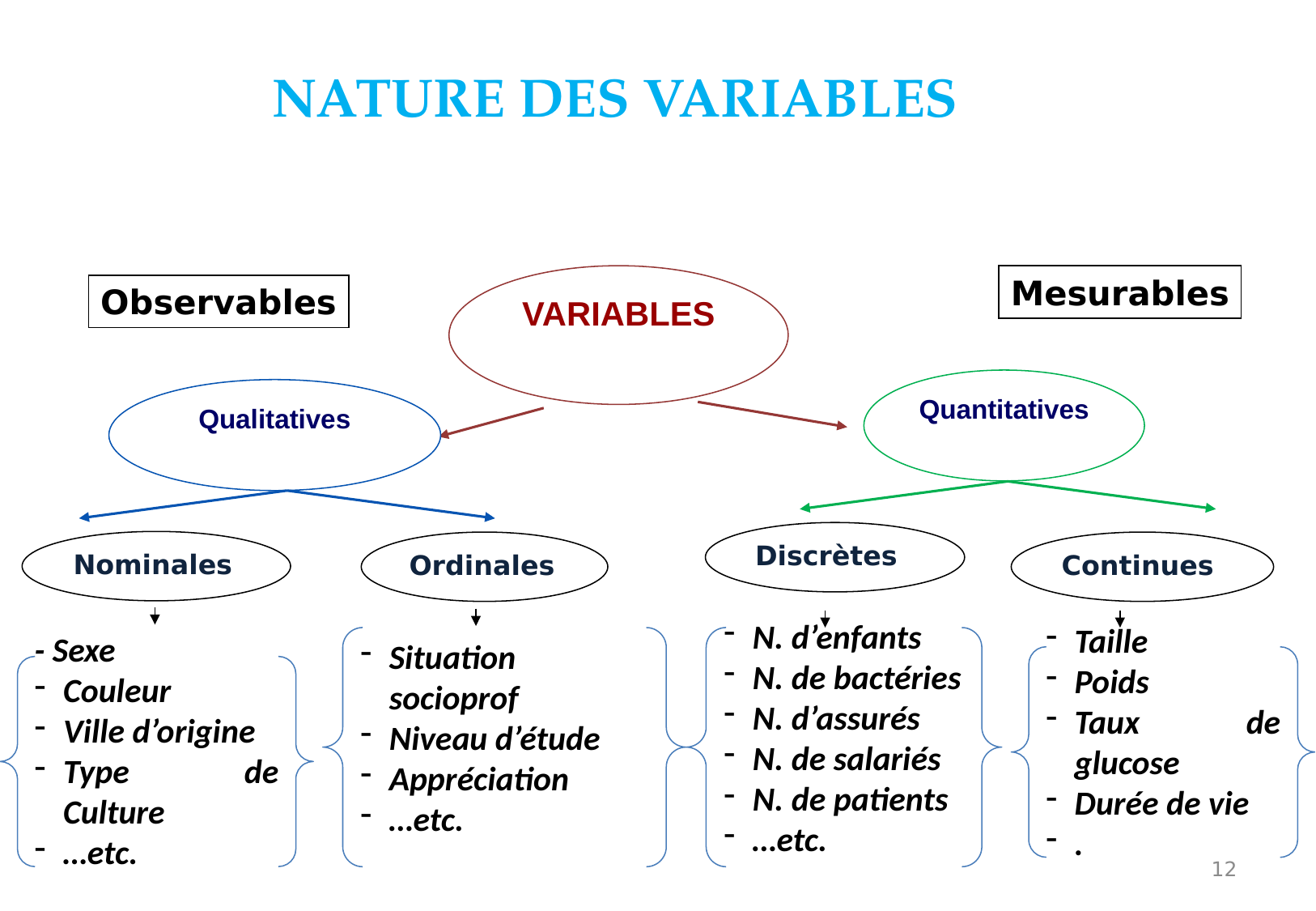

NATURE DES VARIABLES
Mesurables
VARIABLES

Observables
Quantitatives

Qualitatives

Discrètes
Nominales
Ordinales
Continues

Situation socioprof
Niveau d’étude
Appréciation
…etc.

N. d’enfants
N. de bactéries
N. d’assurés
N. de salariés
N. de patients
…etc.

Taille
Poids
Taux de glucose
Durée de vie
.

- Sexe
Couleur
Ville d’origine
Type de Culture
…etc.

12